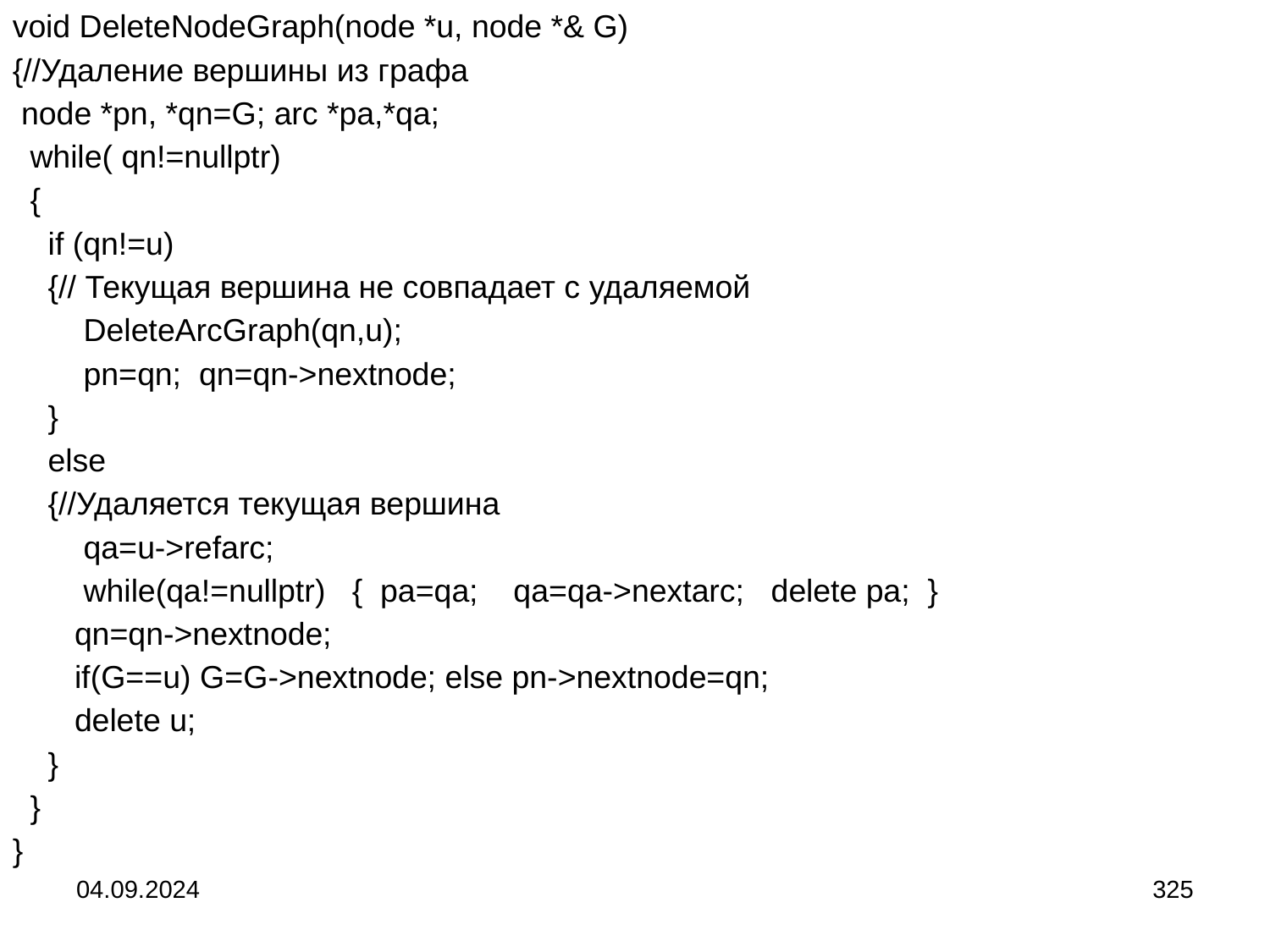

void DeleteNodeGraph(node *u, node *& G)
{//Удаление вершины из графа
 node *pn, *qn=G; arc *pa,*qa;
  while( qn!=nullptr)
  {
    if (qn!=u)
    {// Текущая вершина не совпадает с удаляемой
        DeleteArcGraph(qn,u);
        pn=qn;  qn=qn->nextnode;
    }
    else
    {//Удаляется текущая вершина
        qa=u->refarc;
        while(qa!=nullptr)   {  pa=qa;    qa=qa->nextarc;   delete pa;  }
       qn=qn->nextnode;
       if(G==u) G=G->nextnode; else pn->nextnode=qn;
       delete u;
    }
  }
}
04.09.2024
325